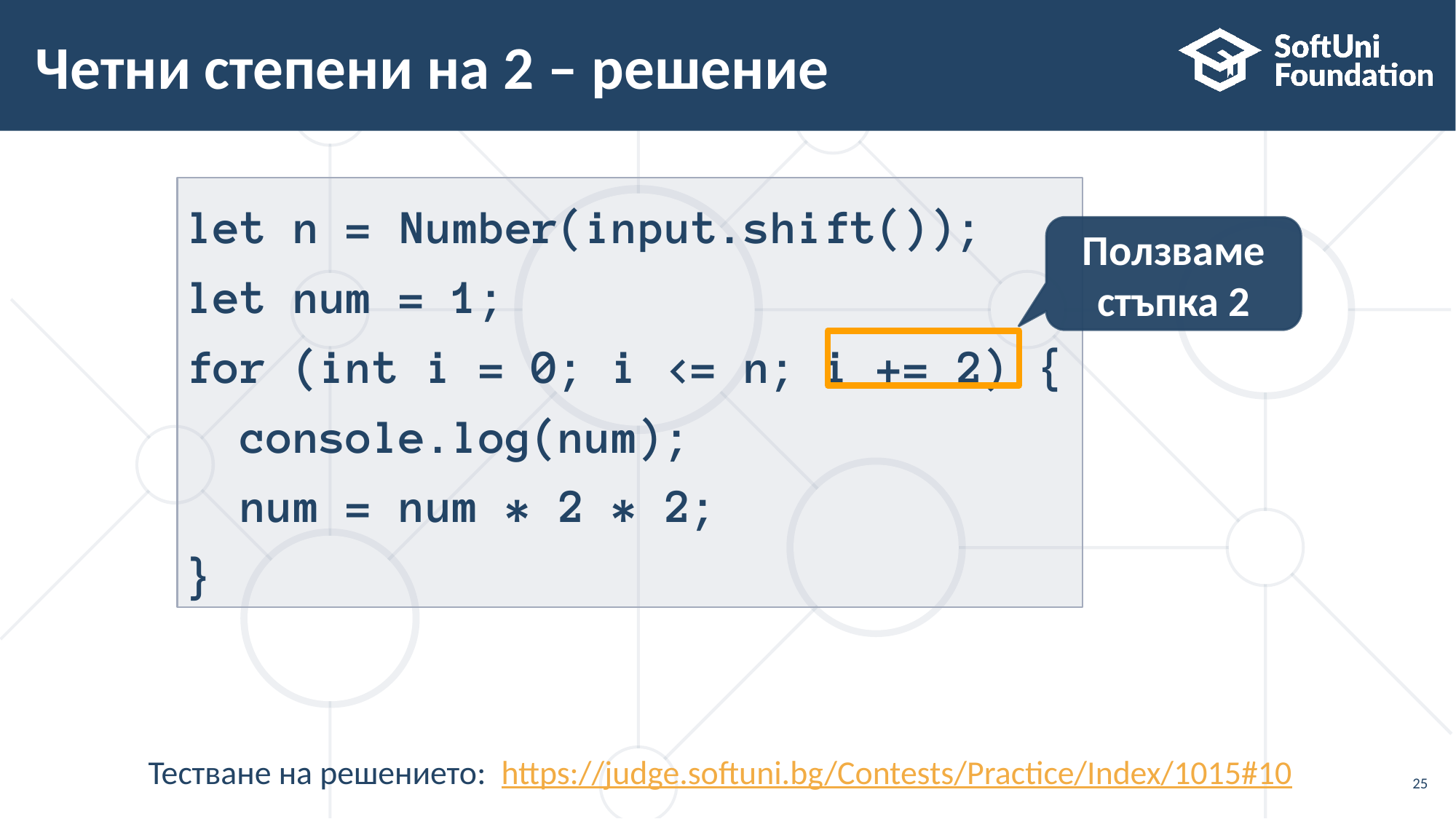

# Четни степени на 2 – решение
let n = Number(input.shift());
let num = 1;
for (int i = 0; i <= n; i += 2) {
  console.log(num);
  num = num * 2 * 2;
}
Ползваме стъпка 2

Тестване на решението:  https://judge.softuni.bg/Contests/Practice/Index/1015#10
25